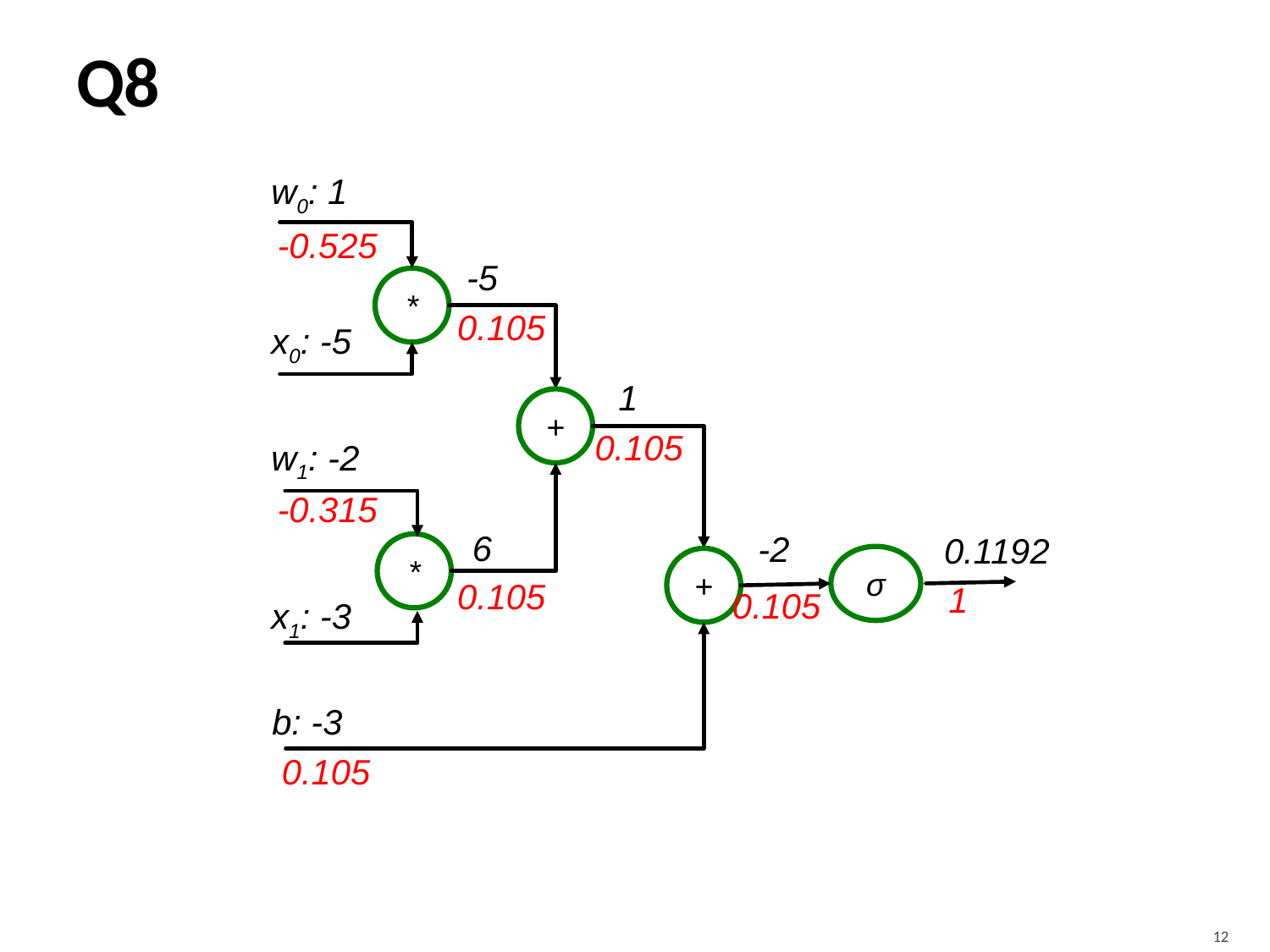

# Q8
w0: 1
-0.525
-5
*
0.105
x0: -5
1
+
0.105
w1: -2
-0.315
6
-2
0.1192
*
σ
+
0.105
1
0.105
x1: -3
b: -3
0.105
12